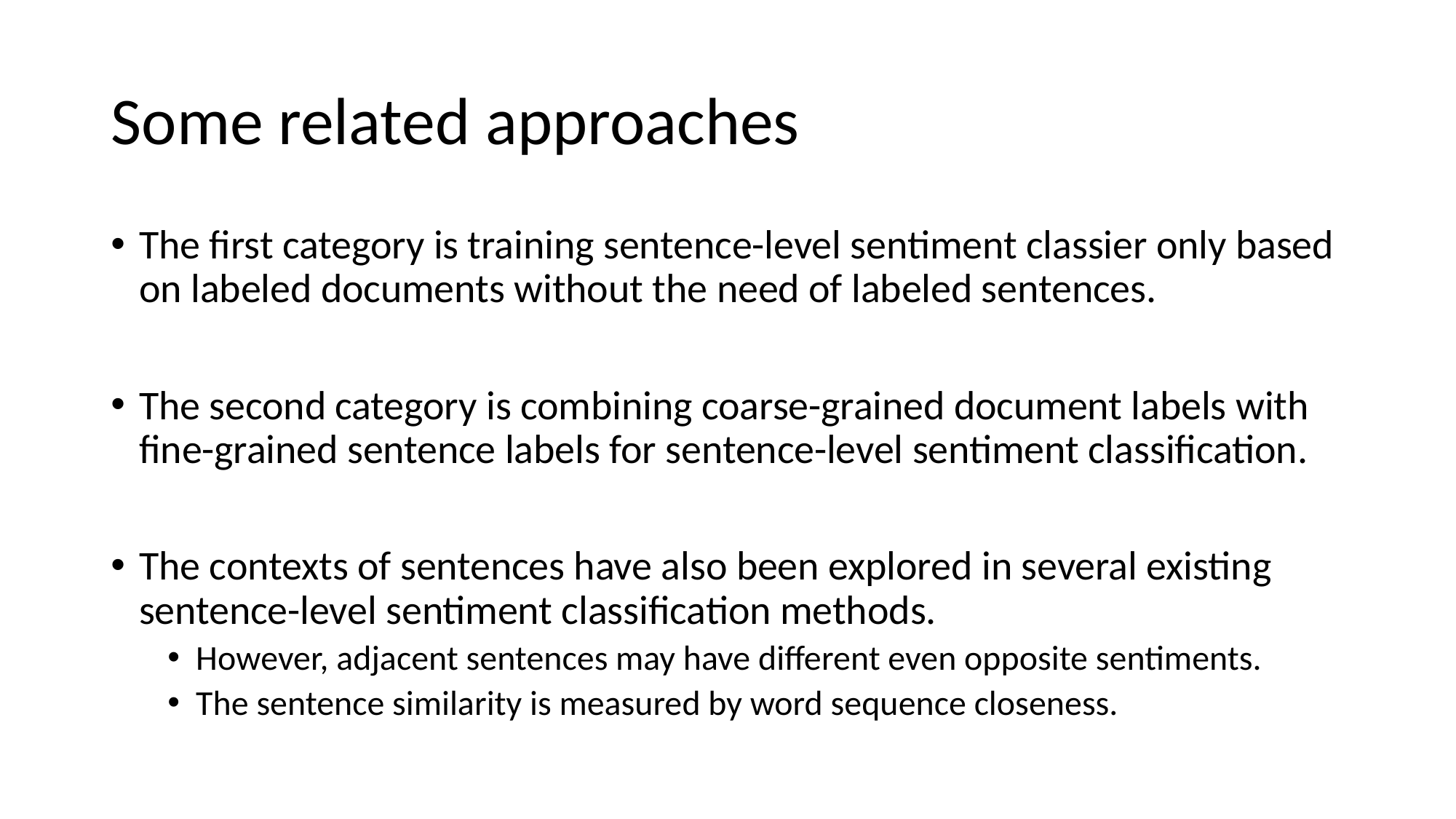

# Some related approaches
The first category is training sentence-level sentiment classier only based on labeled documents without the need of labeled sentences.

The second category is combining coarse-grained document labels with fine-grained sentence labels for sentence-level sentiment classification.

The contexts of sentences have also been explored in several existing sentence-level sentiment classification methods.
However, adjacent sentences may have different even opposite sentiments.
The sentence similarity is measured by word sequence closeness.